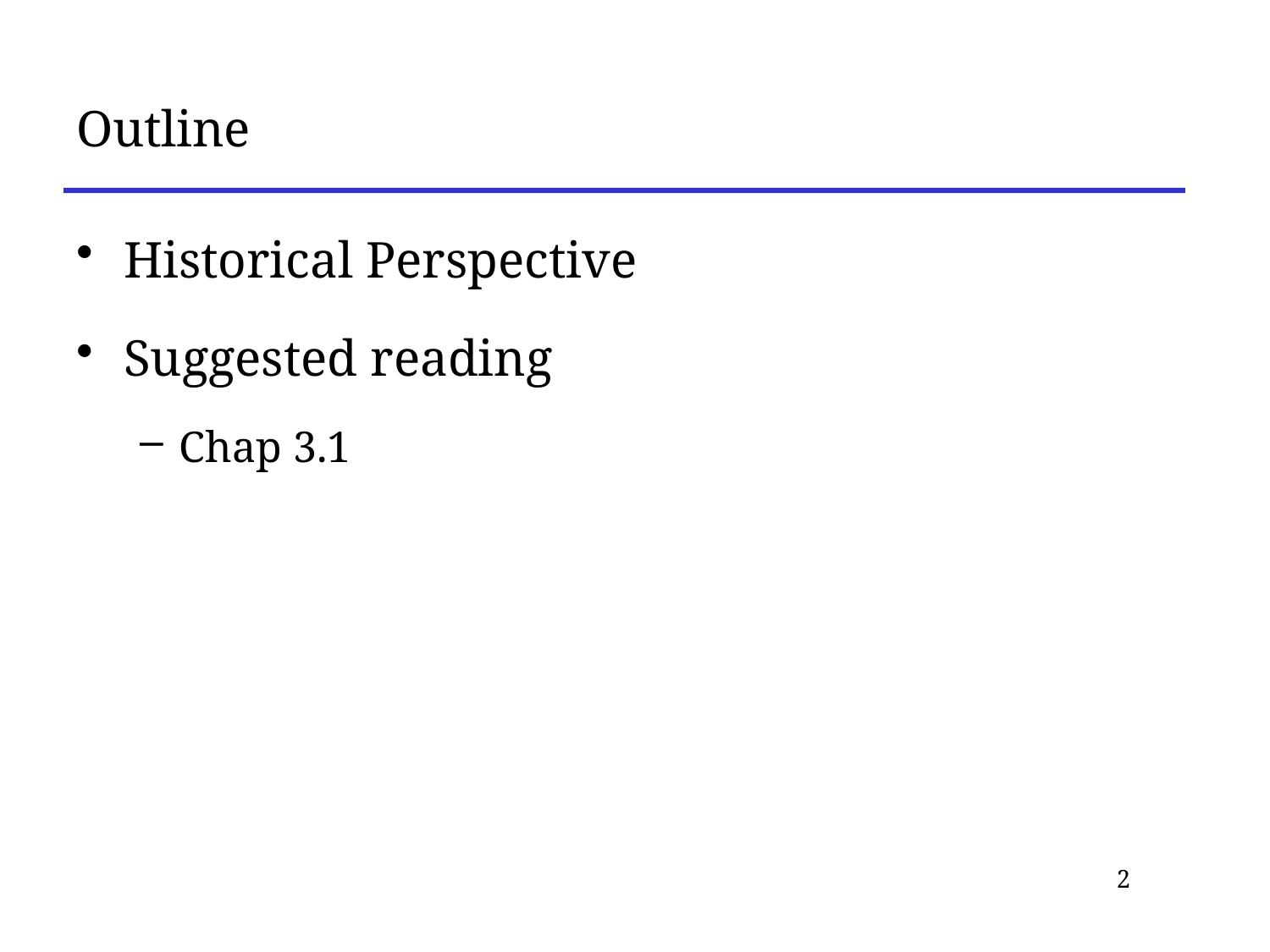

# Outline
Historical Perspective
Suggested reading
Chap 3.1
2